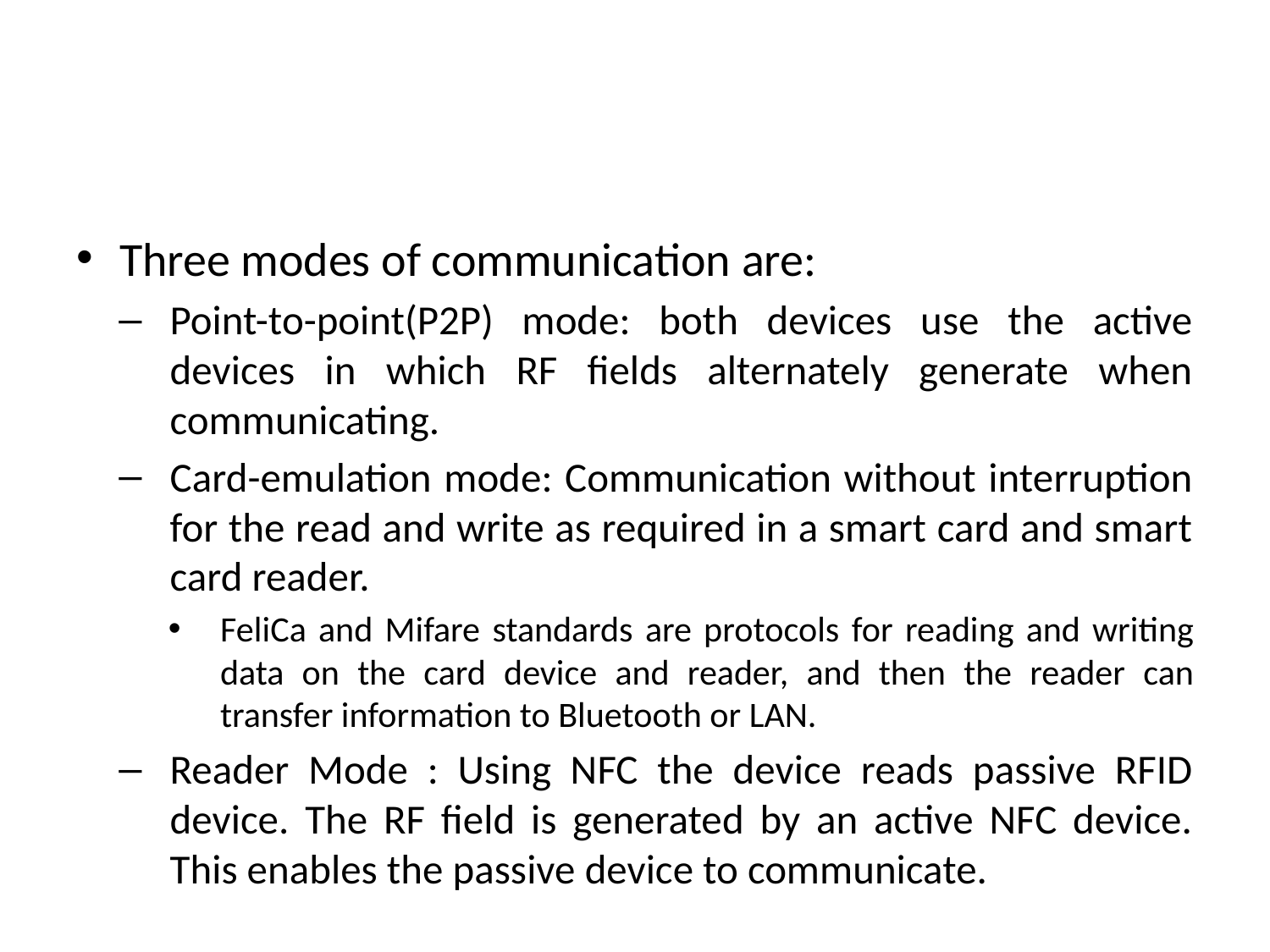

#
Three modes of communication are:
Point-to-point(P2P) mode: both devices use the active devices in which RF fields alternately generate when communicating.
Card-emulation mode: Communication without interruption for the read and write as required in a smart card and smart card reader.
FeliCa and Mifare standards are protocols for reading and writing data on the card device and reader, and then the reader can transfer information to Bluetooth or LAN.
Reader Mode : Using NFC the device reads passive RFID device. The RF field is generated by an active NFC device. This enables the passive device to communicate.